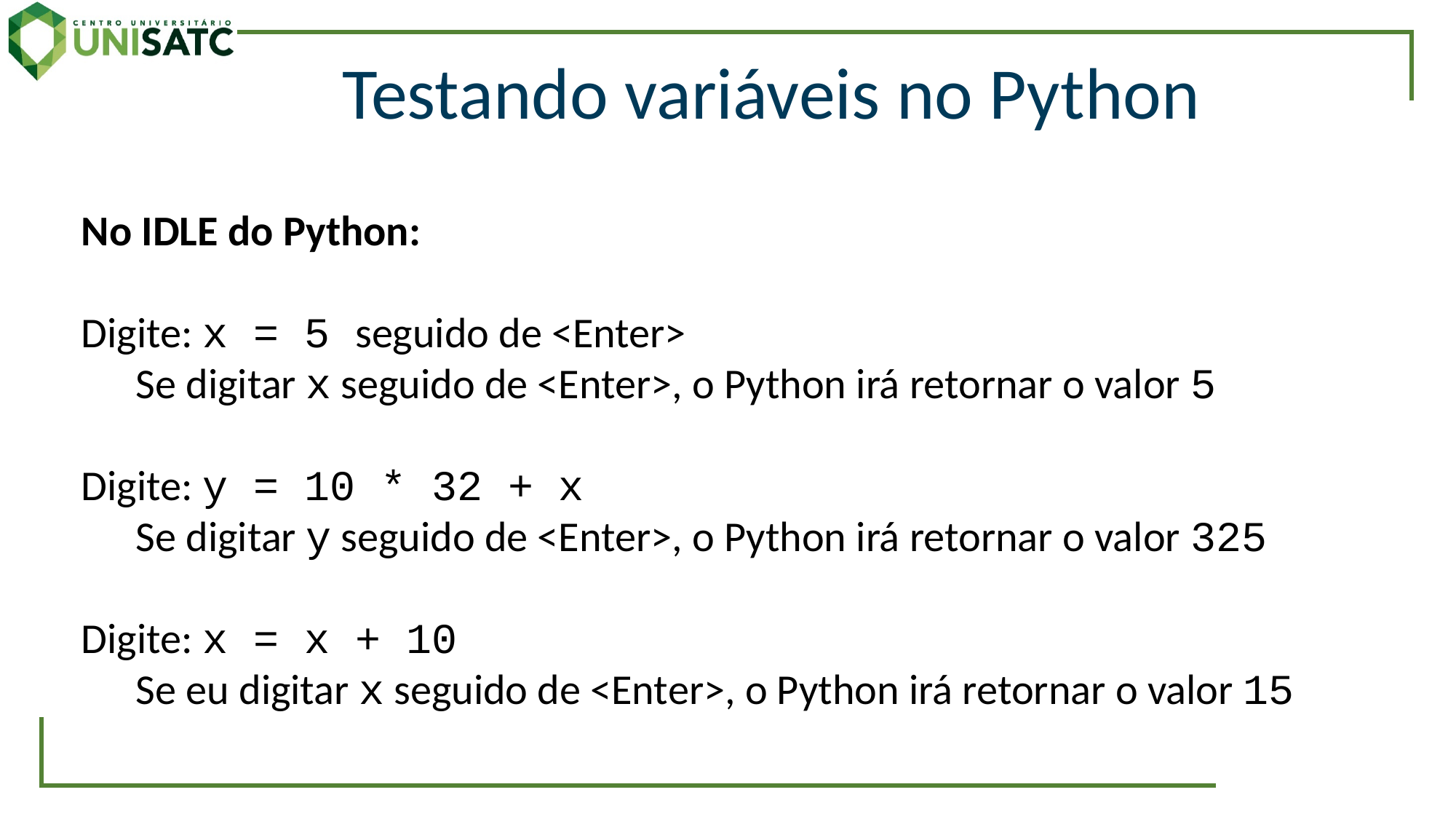

Testando variáveis no Python
No IDLE do Python:

Digite: x = 5 seguido de <Enter>
Se digitar x seguido de <Enter>, o Python irá retornar o valor 5

Digite: y = 10 * 32 + x
Se digitar y seguido de <Enter>, o Python irá retornar o valor 325

Digite: x = x + 10
Se eu digitar x seguido de <Enter>, o Python irá retornar o valor 15